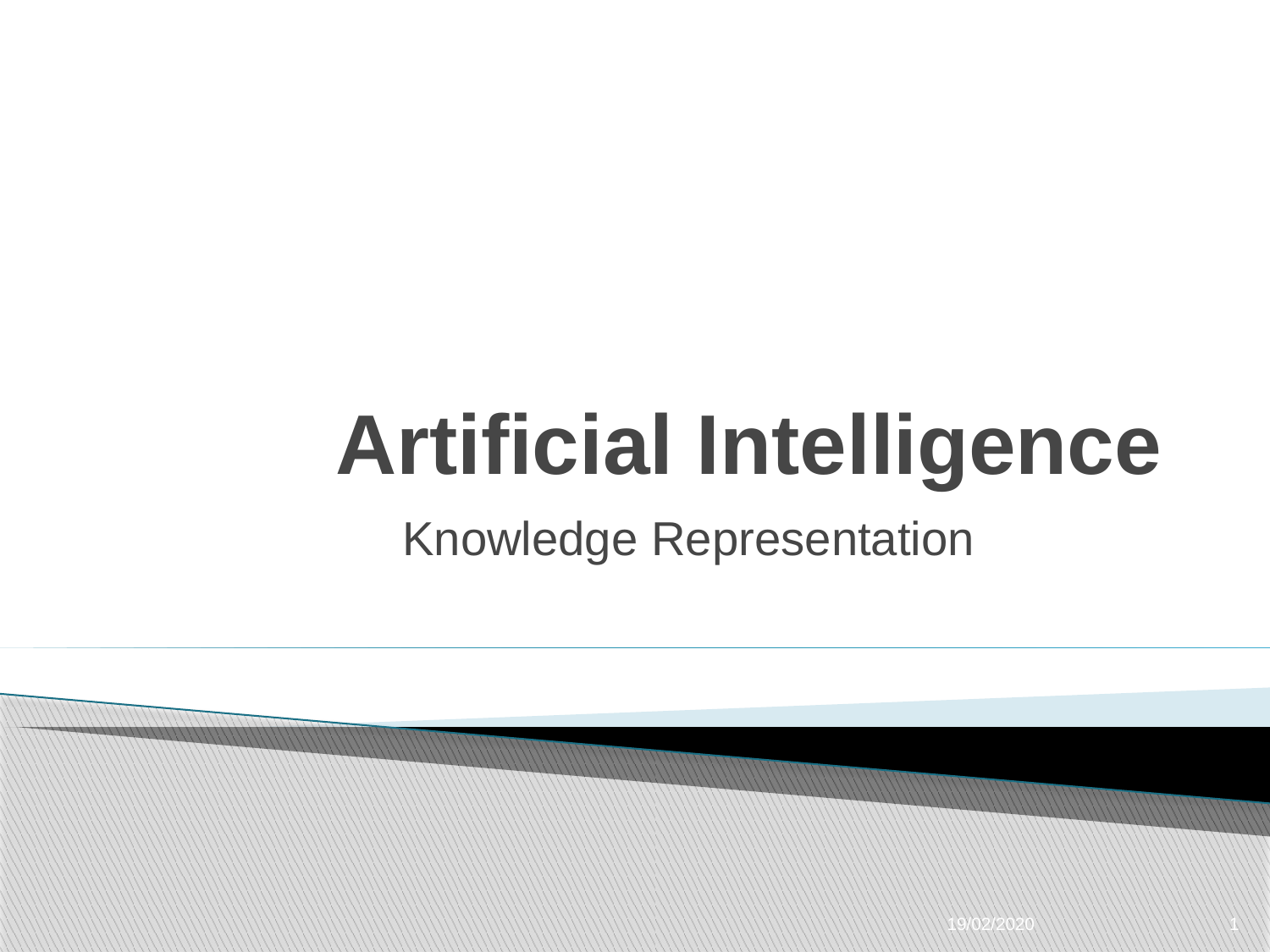

# Artificial Intelligence
        Knowledge Representation
19/02/2020
1